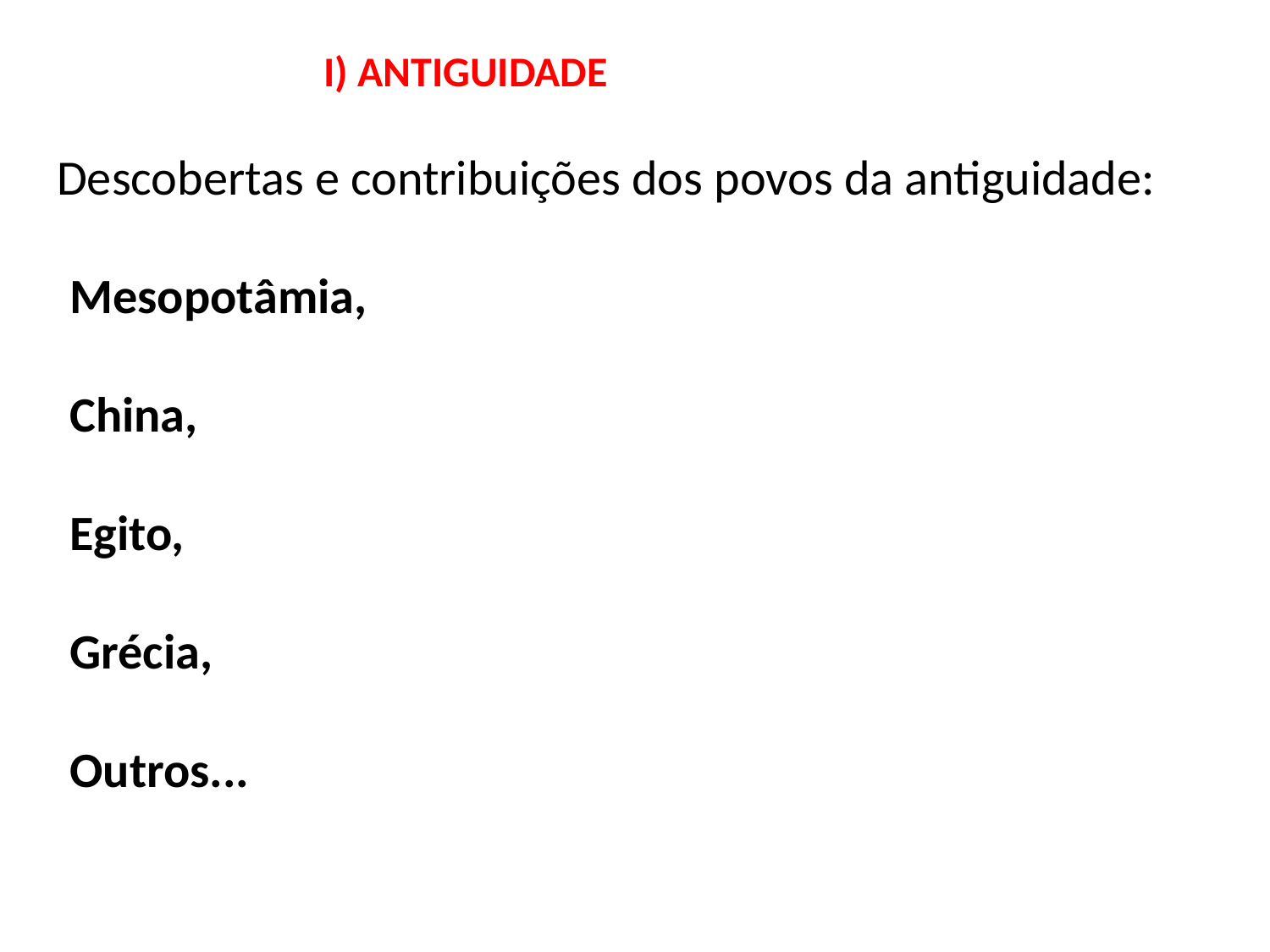

I) ANTIGUIDADE

 Descobertas e contribuições dos povos da antiguidade:

  Mesopotâmia,

  China,

  Egito,

  Grécia,

  Outros...